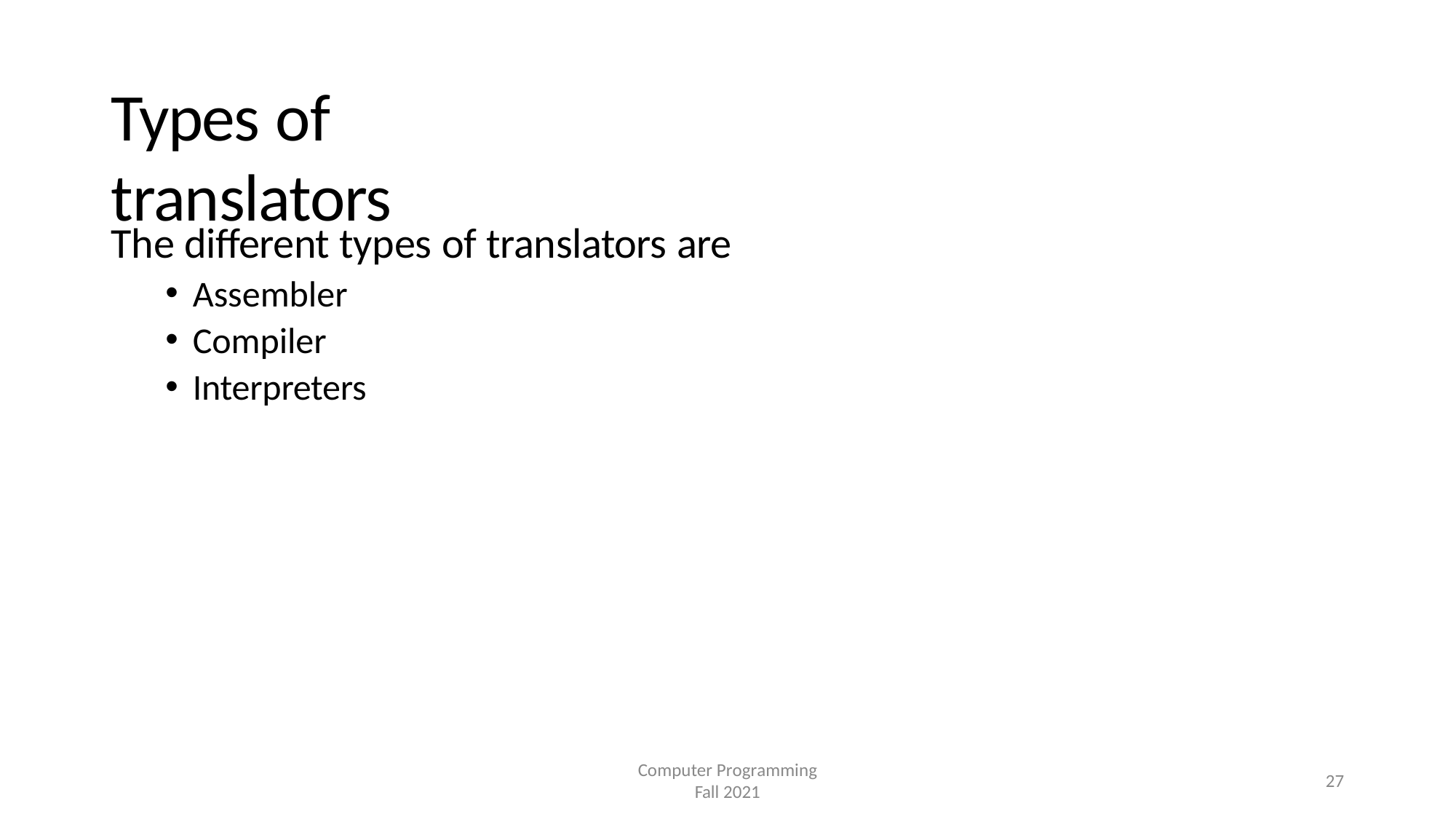

# Types of translators
The different types of translators are
Assembler
Compiler
Interpreters
Computer Programming
Fall 2021
27